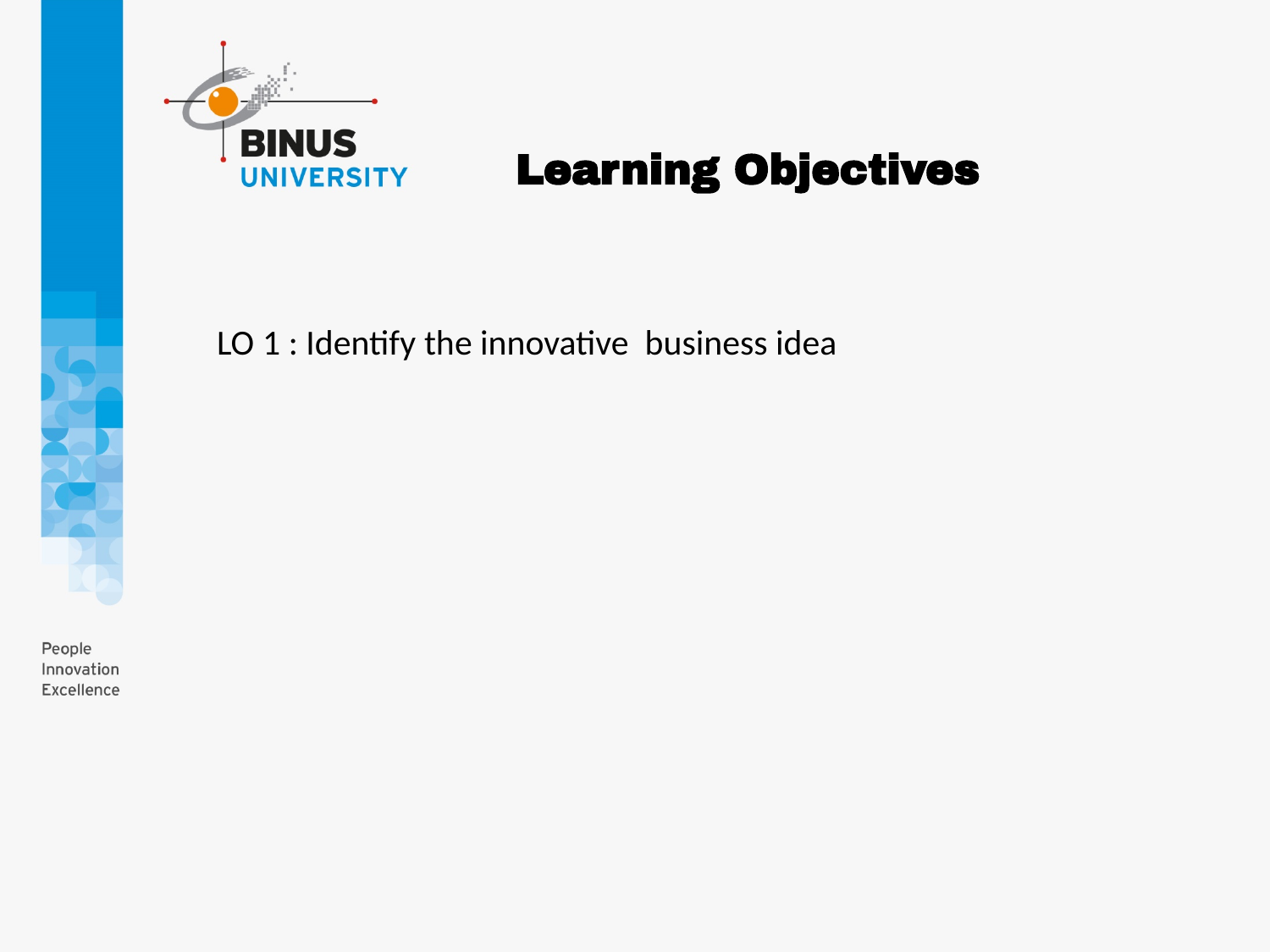

Learning Objectives
# LO 1 : Identify the innovative  business idea